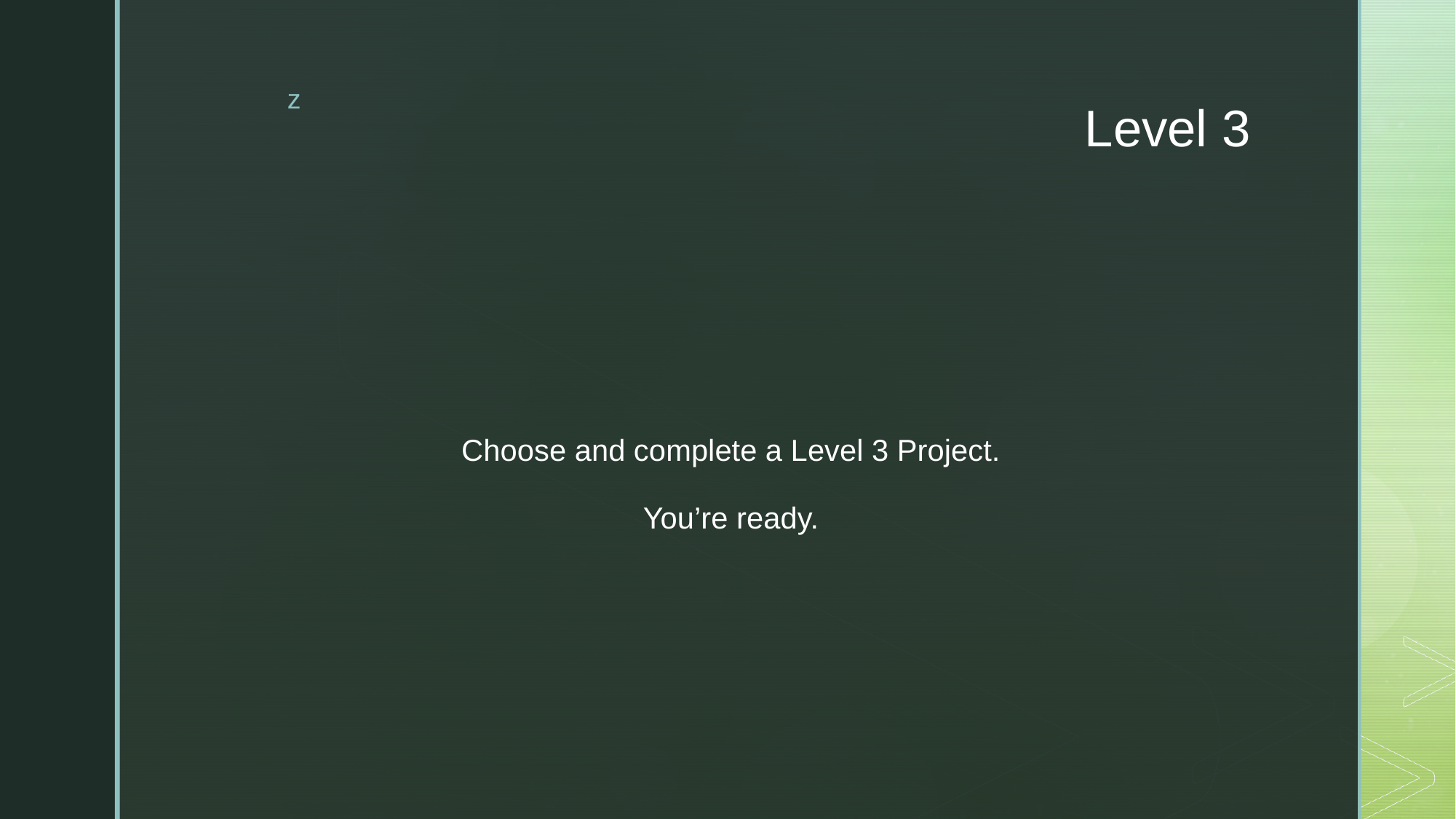

# Level 3
Choose and complete a Level 3 Project.
You’re ready.